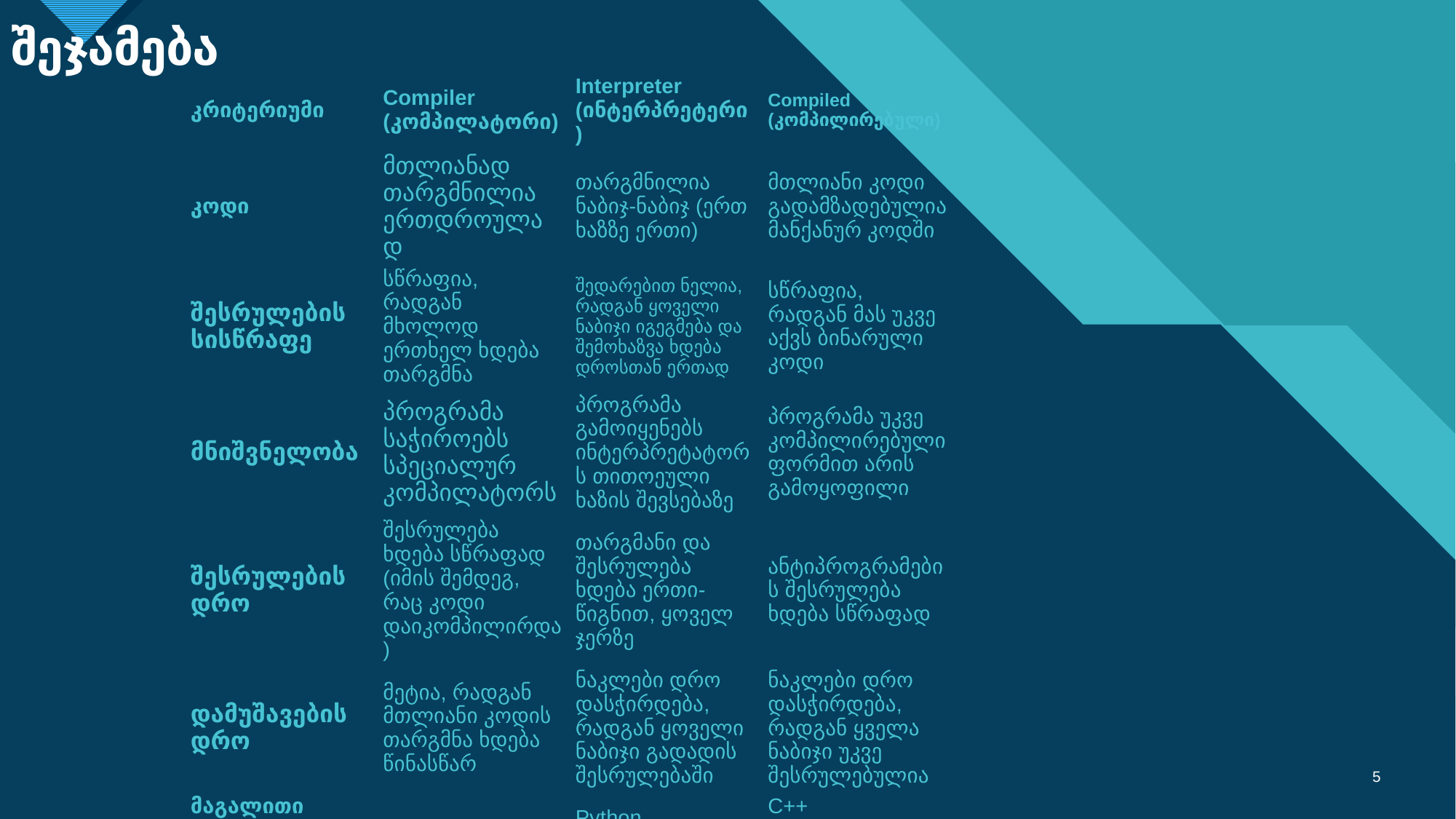

# შეჯამება
| კრიტერიუმი | Compiler (კომპილატორი) | Interpreter (ინტერპრეტერი) | Compiled (კომპილირებული) |
| --- | --- | --- | --- |
| კოდი | მთლიანად თარგმნილია ერთდროულად | თარგმნილია ნაბიჯ-ნაბიჯ (ერთ ხაზზე ერთი) | მთლიანი კოდი გადამზადებულია მანქანურ კოდში |
| შესრულების სისწრაფე | სწრაფია, რადგან მხოლოდ ერთხელ ხდება თარგმნა | შედარებით ნელია, რადგან ყოველი ნაბიჯი იგეგმება და შემოხაზვა ხდება დროსთან ერთად | სწრაფია, რადგან მას უკვე აქვს ბინარული კოდი |
| მნიშვნელობა | პროგრამა საჭიროებს სპეციალურ კომპილატორს | პროგრამა გამოიყენებს ინტერპრეტატორს თითოეული ხაზის შევსებაზე | პროგრამა უკვე კომპილირებული ფორმით არის გამოყოფილი |
| შესრულების დრო | შესრულება ხდება სწრაფად (იმის შემდეგ, რაც კოდი დაიკომპილირდა) | თარგმანი და შესრულება ხდება ერთი-წიგნით, ყოველ ჯერზე | ანტიპროგრამების შესრულება ხდება სწრაფად |
| დამუშავების დრო | მეტია, რადგან მთლიანი კოდის თარგმნა ხდება წინასწარ | ნაკლები დრო დასჭირდება, რადგან ყოველი ნაბიჯი გადადის შესრულებაში | ნაკლები დრო დასჭირდება, რადგან ყველა ნაბიჯი უკვე შესრულებულია |
| მაგალითი პროგრამული ენა | C, C++, Rust | Python, JavaScript, Ruby | C++ (კომპილირებული ენა) |
5